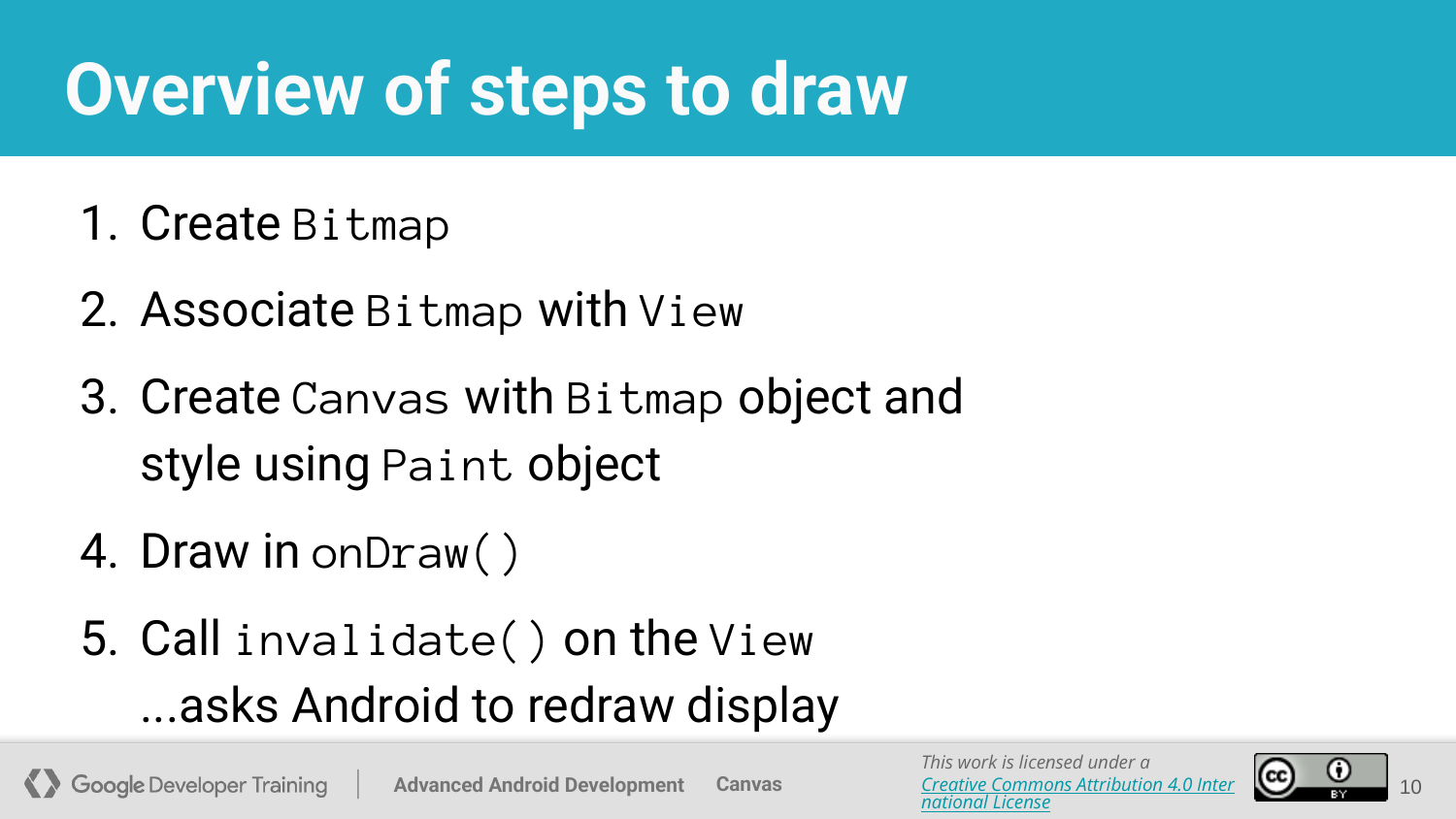

# Overview of steps to draw

Create Bitmap
Associate Bitmap with View
Create Canvas with Bitmap object and style using Paint object
Draw in onDraw()
Call invalidate() on the View
...asks Android to redraw display
10